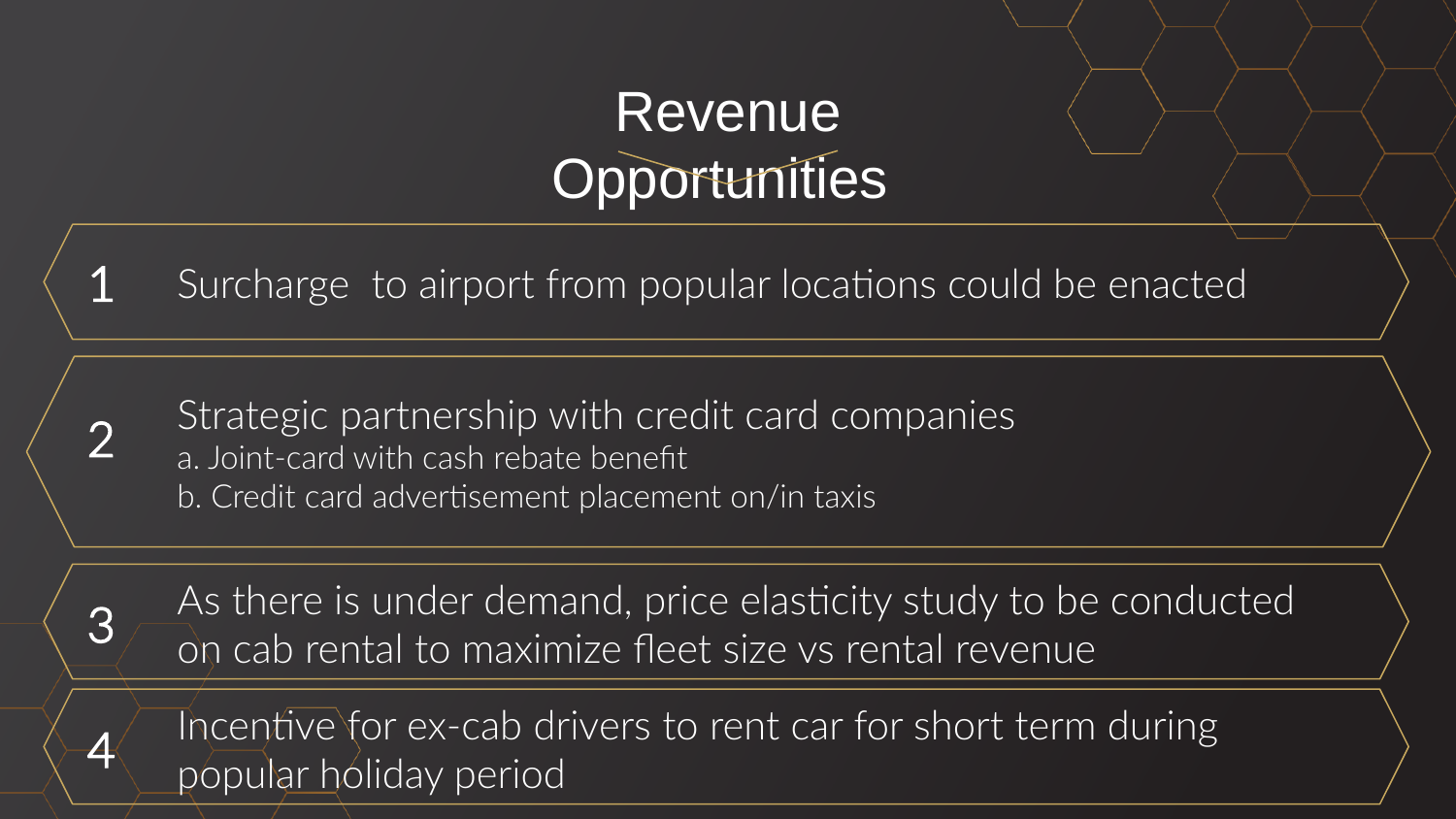

# Revenue Opportunities

1
Surcharge  to airport from popular locations could be enacted

Strategic partnership with credit card companies
a. Joint-card with cash rebate benefit
b. Credit card advertisement placement on/in taxis
2

3
As there is under demand, price elasticity study to be conducted on cab rental to maximize fleet size vs rental revenue

4
Incentive for ex-cab drivers to rent car for short term during popular holiday period